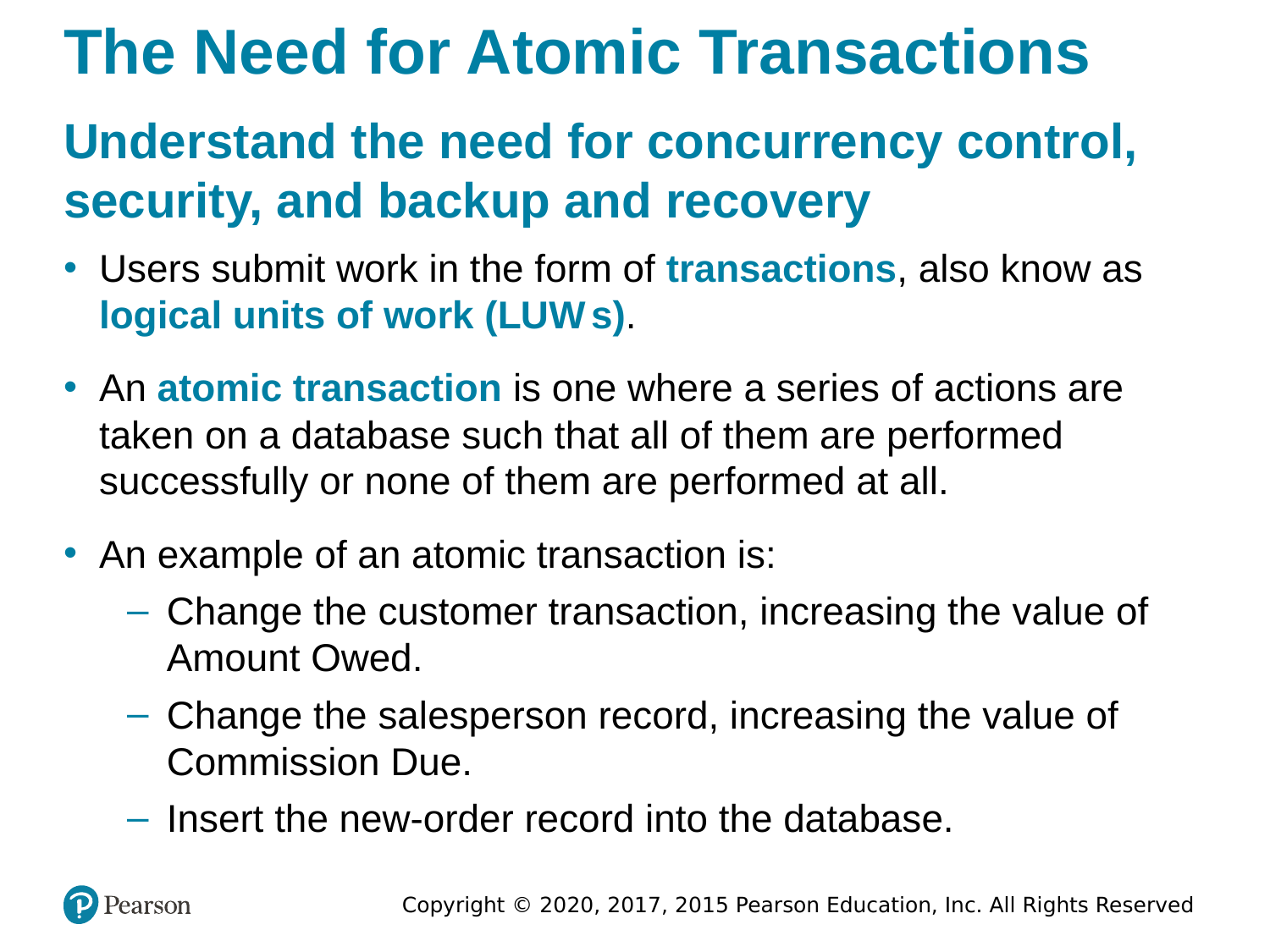

# The Need for Atomic Transactions
Understand the need for concurrency control, security, and backup and recovery
Users submit work in the form of transactions, also know as logical units of work (L U W s).
An atomic transaction is one where a series of actions are taken on a database such that all of them are performed successfully or none of them are performed at all.
An example of an atomic transaction is:
Change the customer transaction, increasing the value of Amount Owed.
Change the salesperson record, increasing the value of Commission Due.
Insert the new-order record into the database.